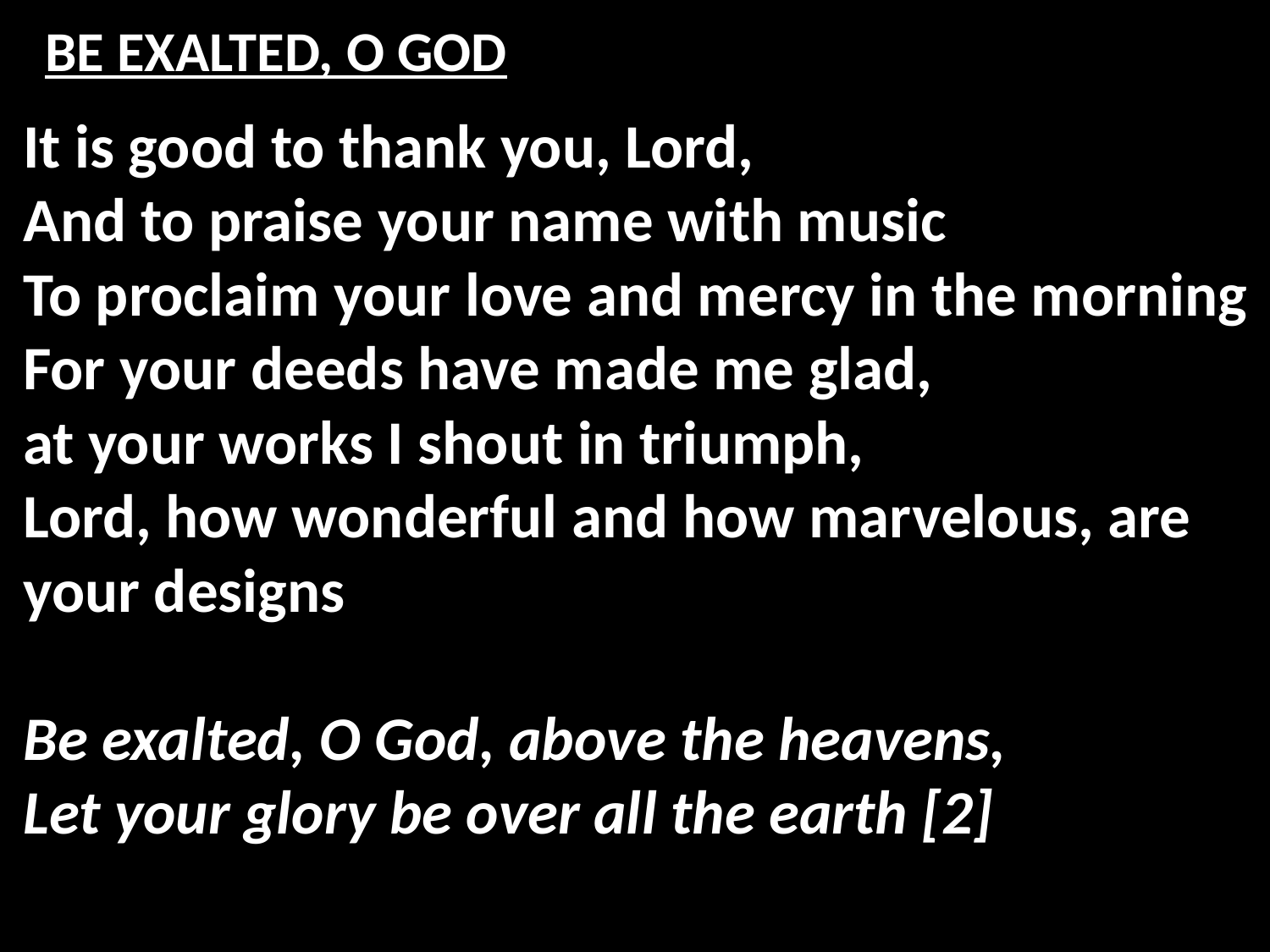

# BE EXALTED, O GOD
It is good to thank you, Lord,
And to praise your name with music
To proclaim your love and mercy in the morning
For your deeds have made me glad,
at your works I shout in triumph,
Lord, how wonderful and how marvelous, are your designs

Be exalted, O God, above the heavens,
Let your glory be over all the earth [2]